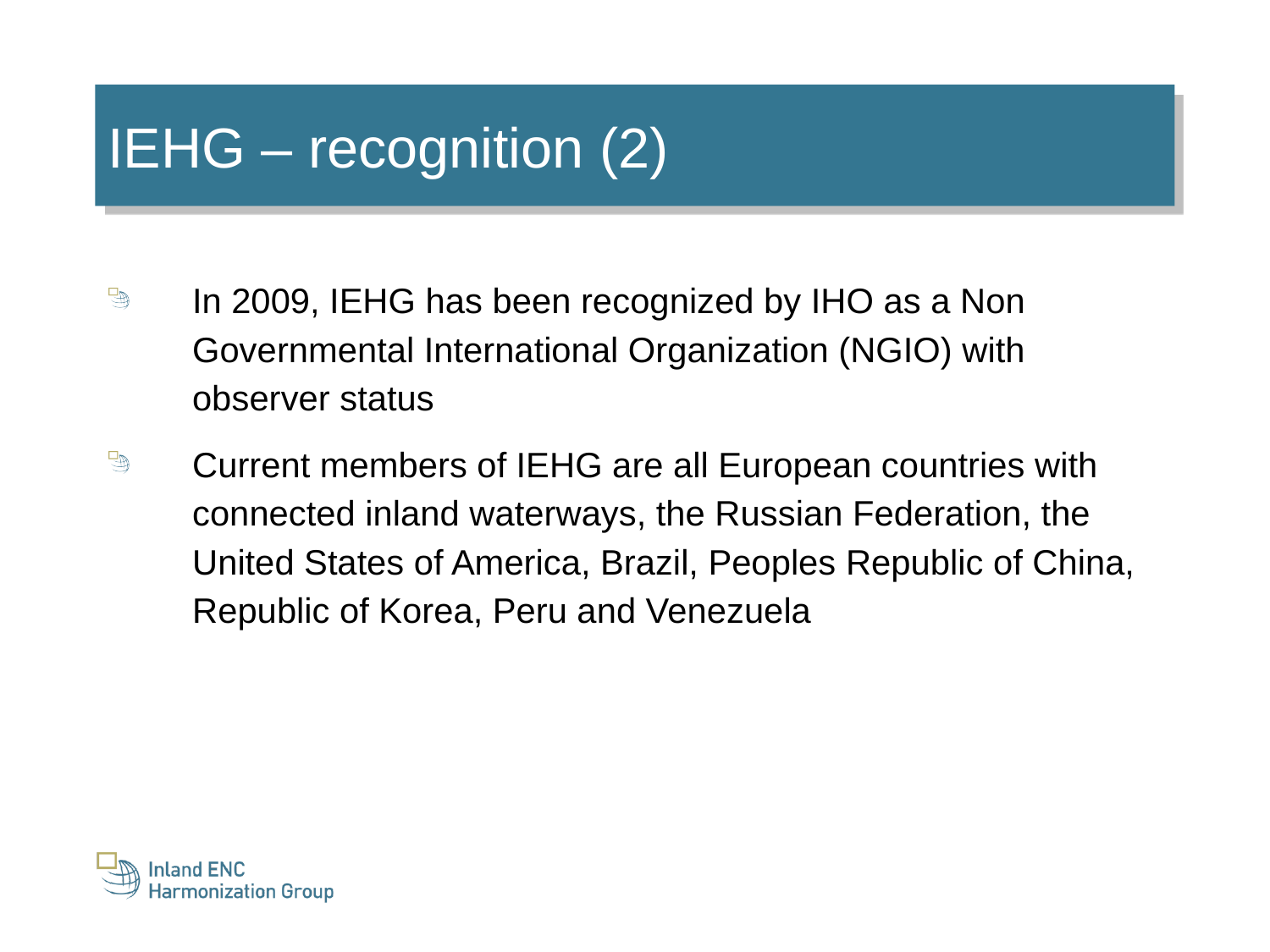

IEHG – recognition (2)
In 2009, IEHG has been recognized by IHO as a Non Governmental International Organization (NGIO) with observer status
Current members of IEHG are all European countries with connected inland waterways, the Russian Federation, the United States of America, Brazil, Peoples Republic of China, Republic of Korea, Peru and Venezuela